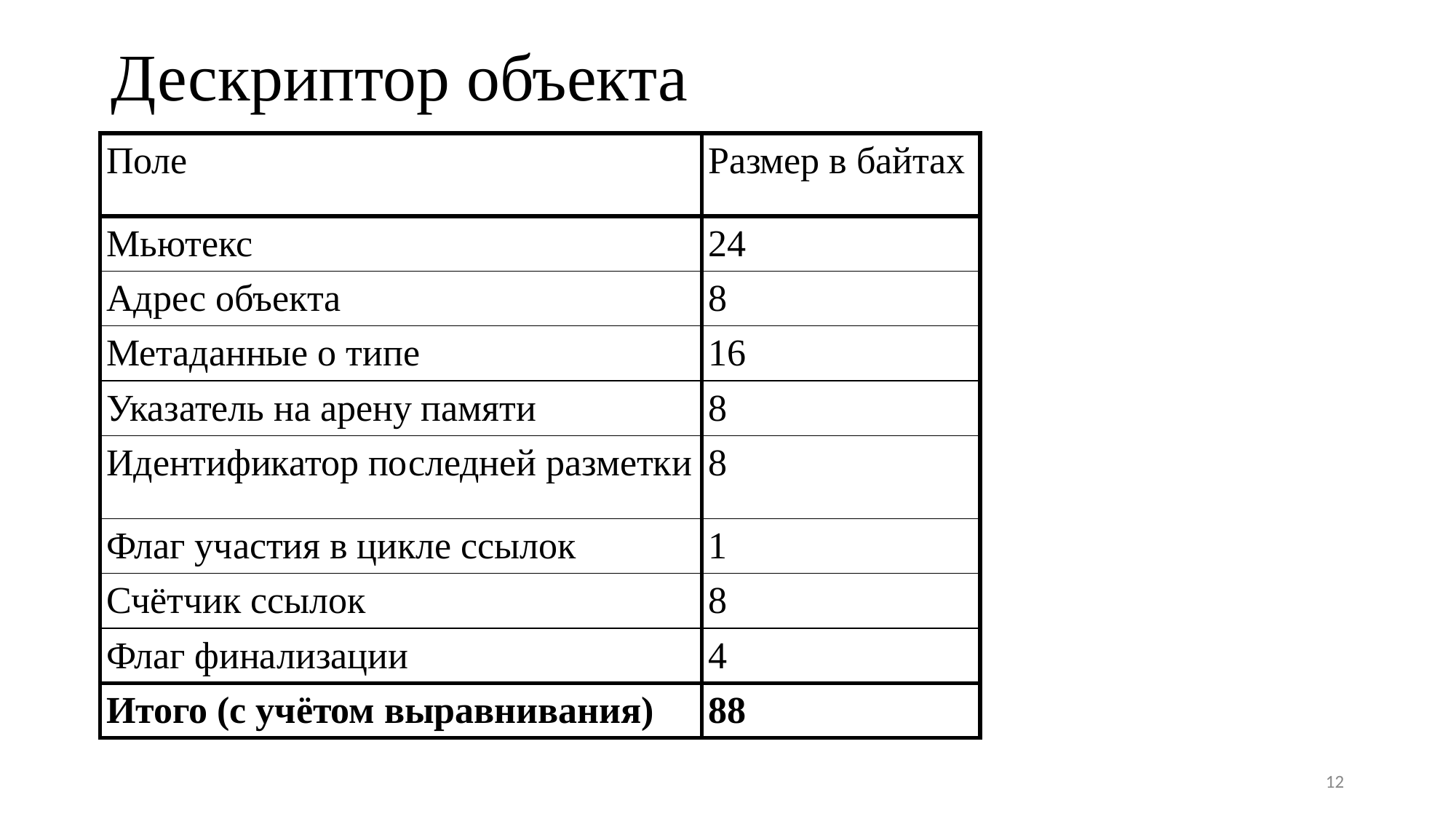

# Дескриптор объекта
| Поле | Размер в байтах |
| --- | --- |
| Мьютекс | 24 |
| Адрес объекта | 8 |
| Метаданные о типе | 16 |
| Указатель на арену памяти | 8 |
| Идентификатор последней разметки | 8 |
| Флаг участия в цикле ссылок | 1 |
| Счётчик ссылок | 8 |
| Флаг финализации | 4 |
| Итого (с учётом выравнивания) | 88 |
12